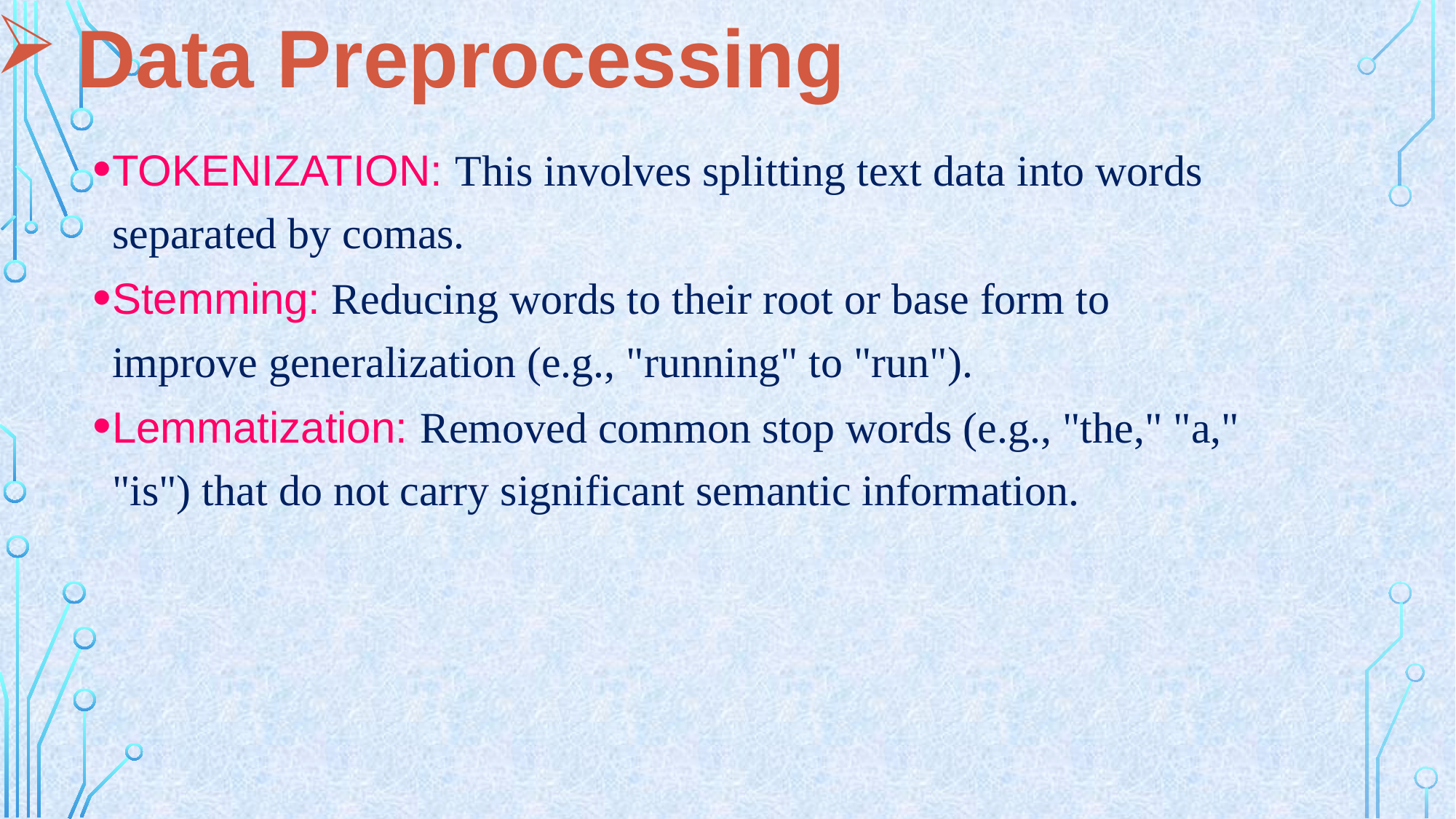

Data Preprocessing
#
TOKENIZATION: This involves splitting text data into words separated by comas.
Stemming: Reducing words to their root or base form to improve generalization (e.g., "running" to "run").
Lemmatization: Removed common stop words (e.g., "the," "a," "is") that do not carry significant semantic information.